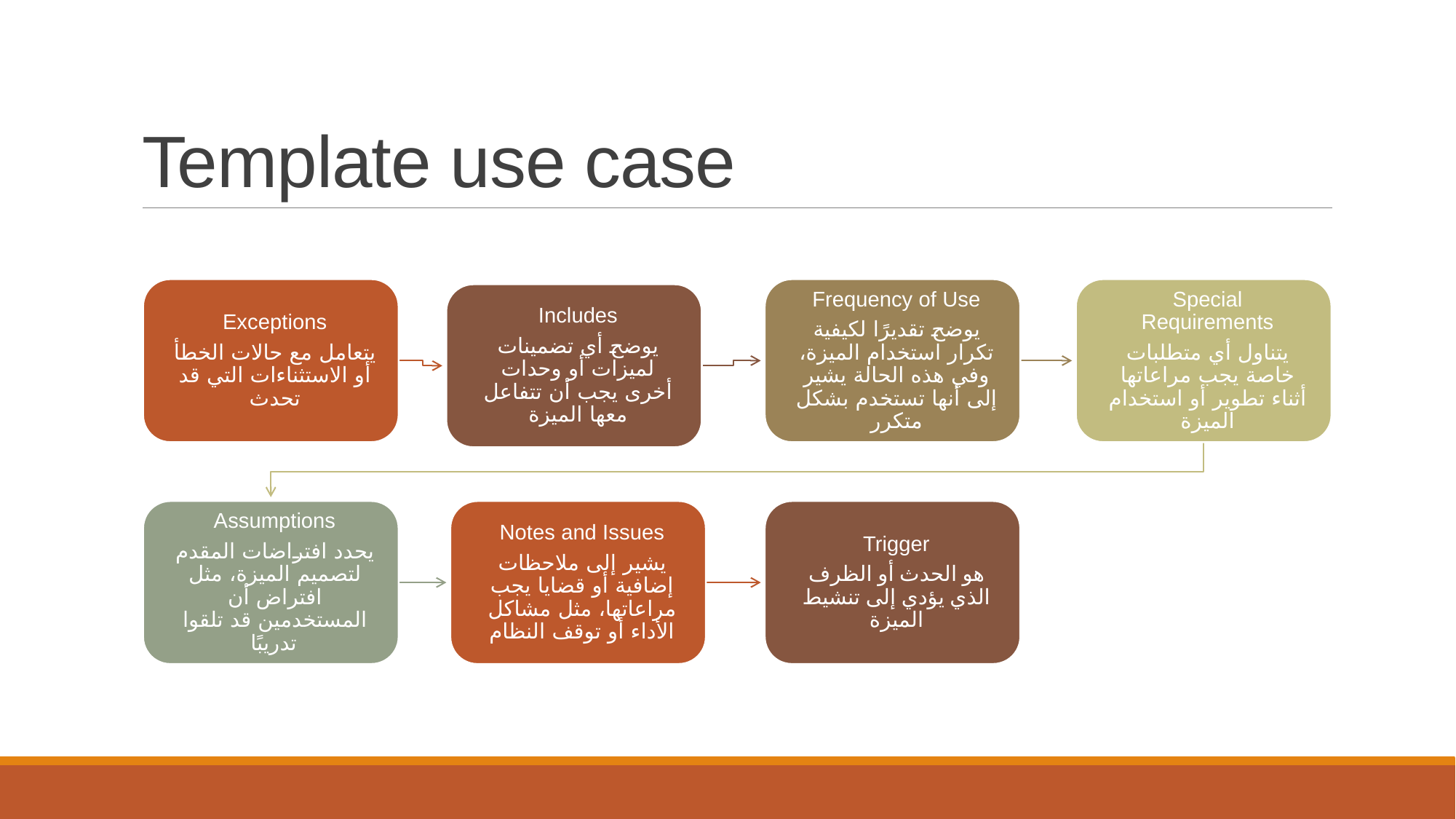

Template use case

Exceptions
يتعامل مع حالات الخطأ أو الاستثناءات التي قد تحدث

Includes
يوضح أي تضمينات لميزات أو وحدات أخرى يجب أن تتفاعل معها الميزة

Frequency of Use
يوضح تقديرًا لكيفية تكرار استخدام الميزة، وفي هذه الحالة يشير إلى أنها تستخدم بشكل متكرر

Special Requirements
يتناول أي متطلبات خاصة يجب مراعاتها أثناء تطوير أو استخدام الميزة

Assumptions
يحدد افتراضات المقدم لتصميم الميزة، مثل افتراض أن المستخدمين قد تلقوا تدريبًا

Notes and Issues
يشير إلى ملاحظات إضافية أو قضايا يجب مراعاتها، مثل مشاكل الأداء أو توقف النظام
Trigger
هو الحدث أو الظرف الذي يؤدي إلى تنشيط الميزة